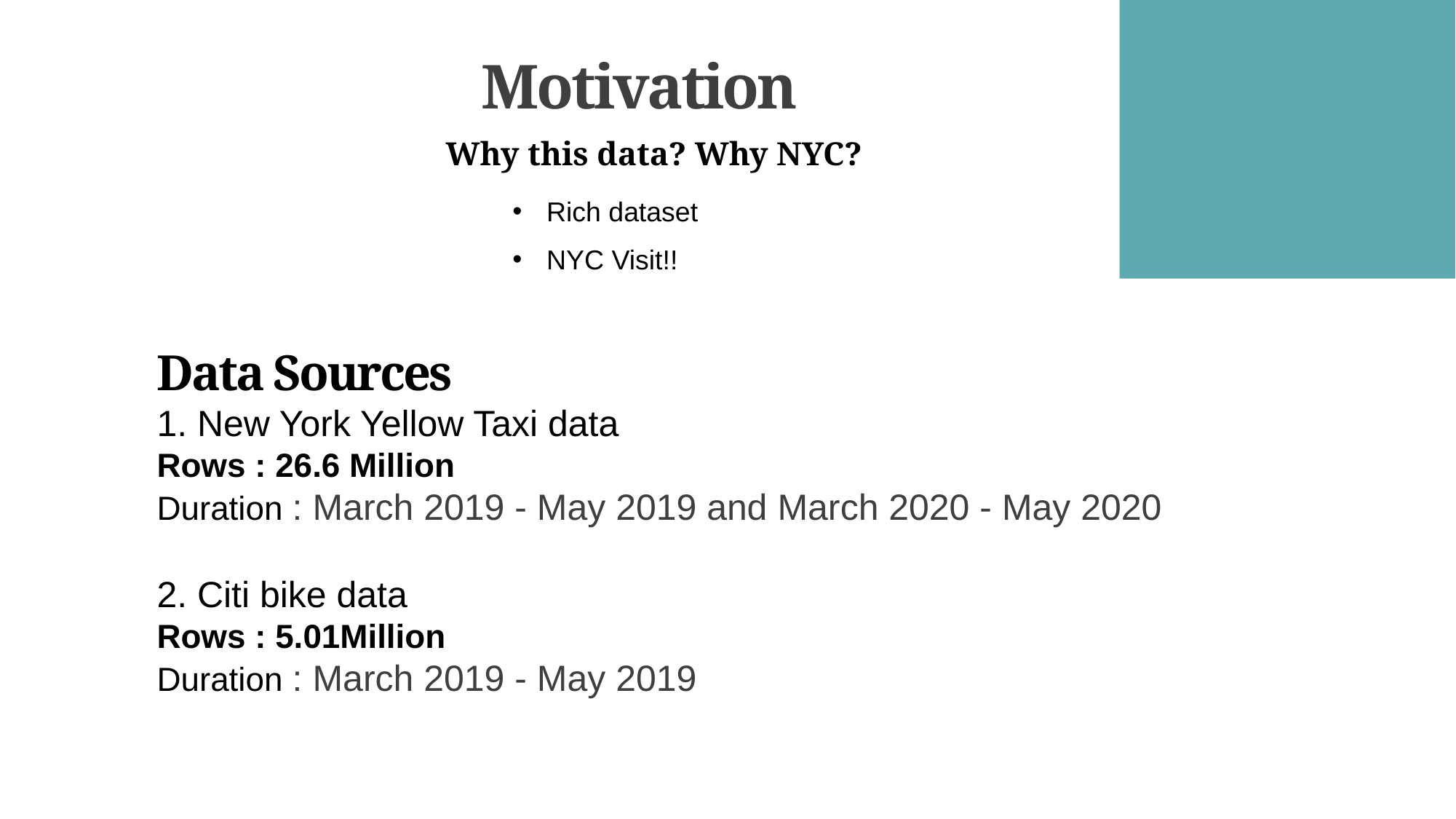

# Motivation
Why this data? Why NYC?
Rich dataset
NYC Visit!!

Data Sources
1. New York Yellow Taxi data
Rows : 26.6 Million
Duration : March 2019 - May 2019 and March 2020 - May 2020

2. Citi bike data
Rows : 5.01Million
Duration : March 2019 - May 2019